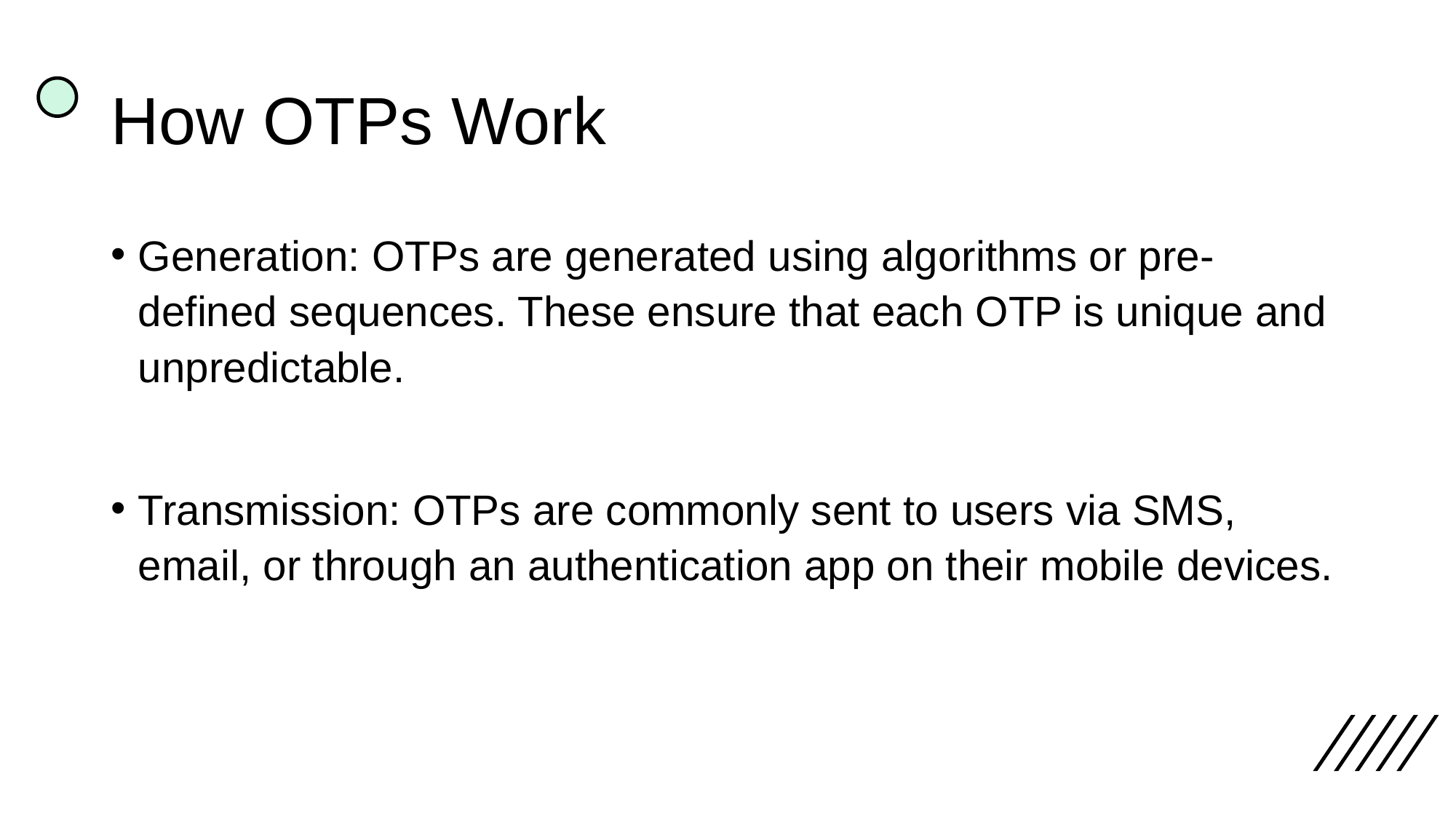

# How OTPs Work
Generation: OTPs are generated using algorithms or pre-defined sequences. These ensure that each OTP is unique and unpredictable.

Transmission: OTPs are commonly sent to users via SMS, email, or through an authentication app on their mobile devices.